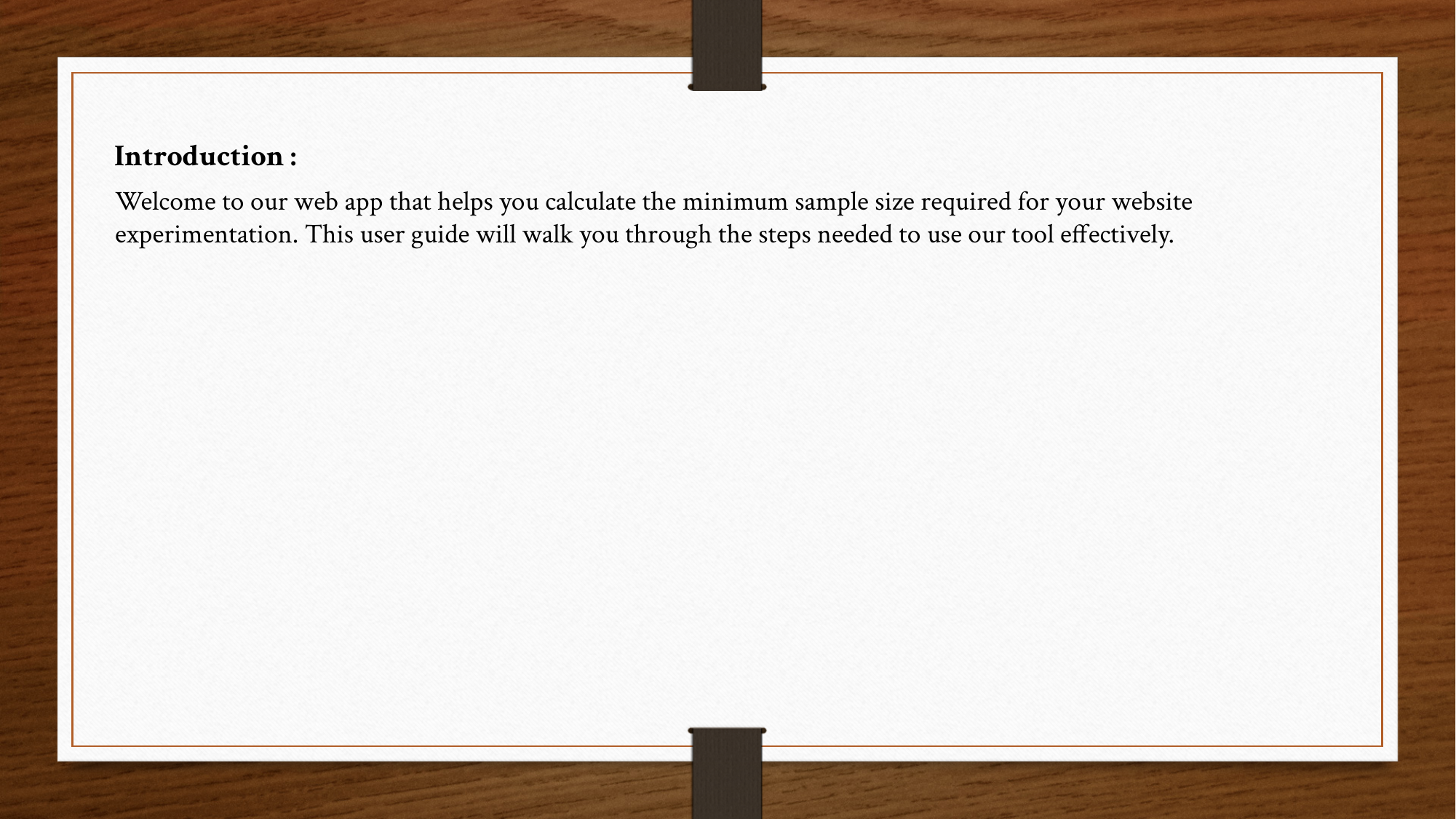

Introduction :
Welcome to our web app that helps you calculate the minimum sample size required for your website experimentation. This user guide will walk you through the steps needed to use our tool effectively.